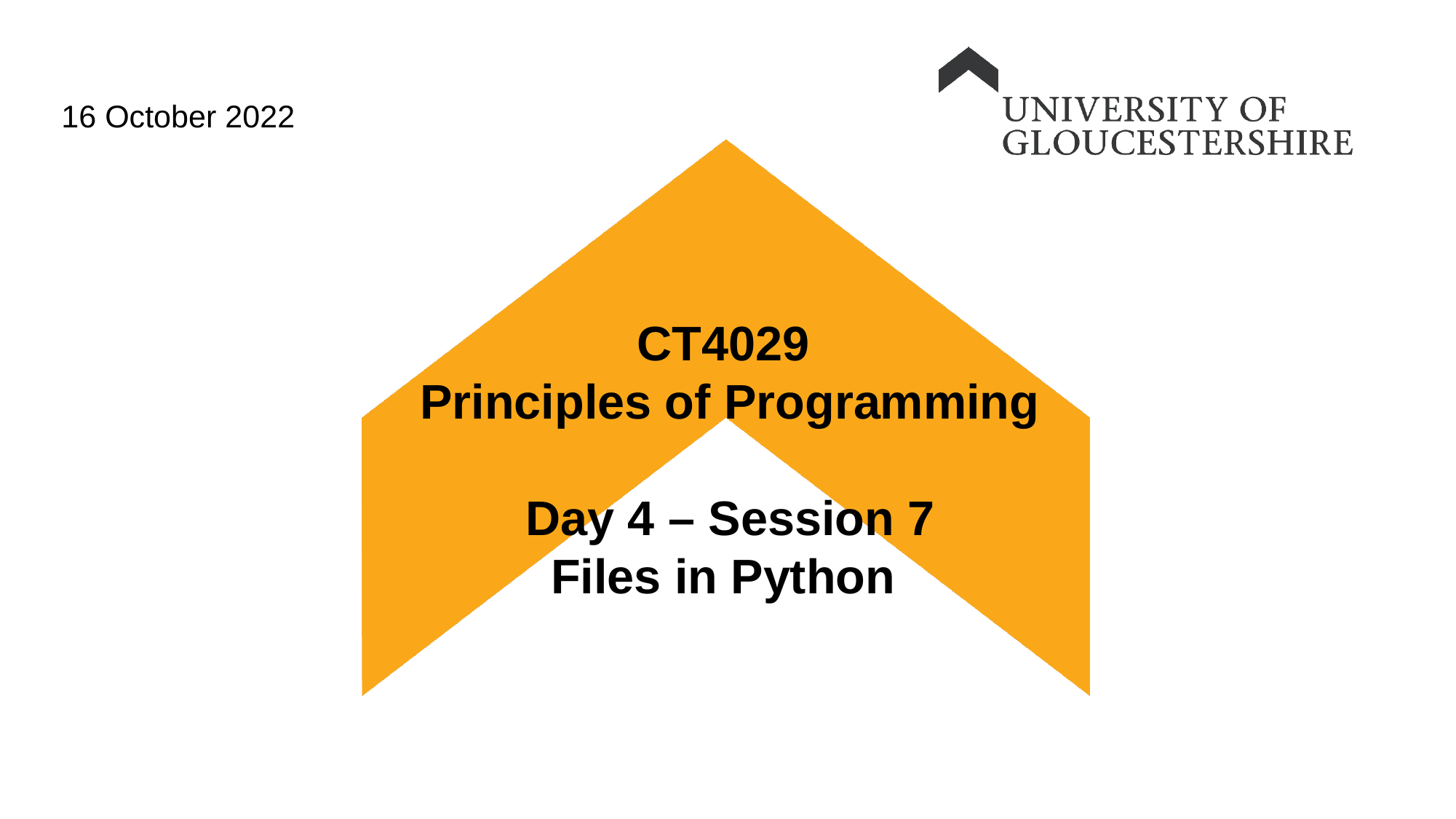

16 October 2022
# CT4029 Principles of Programming Day 4 – Session 7 Files in Python